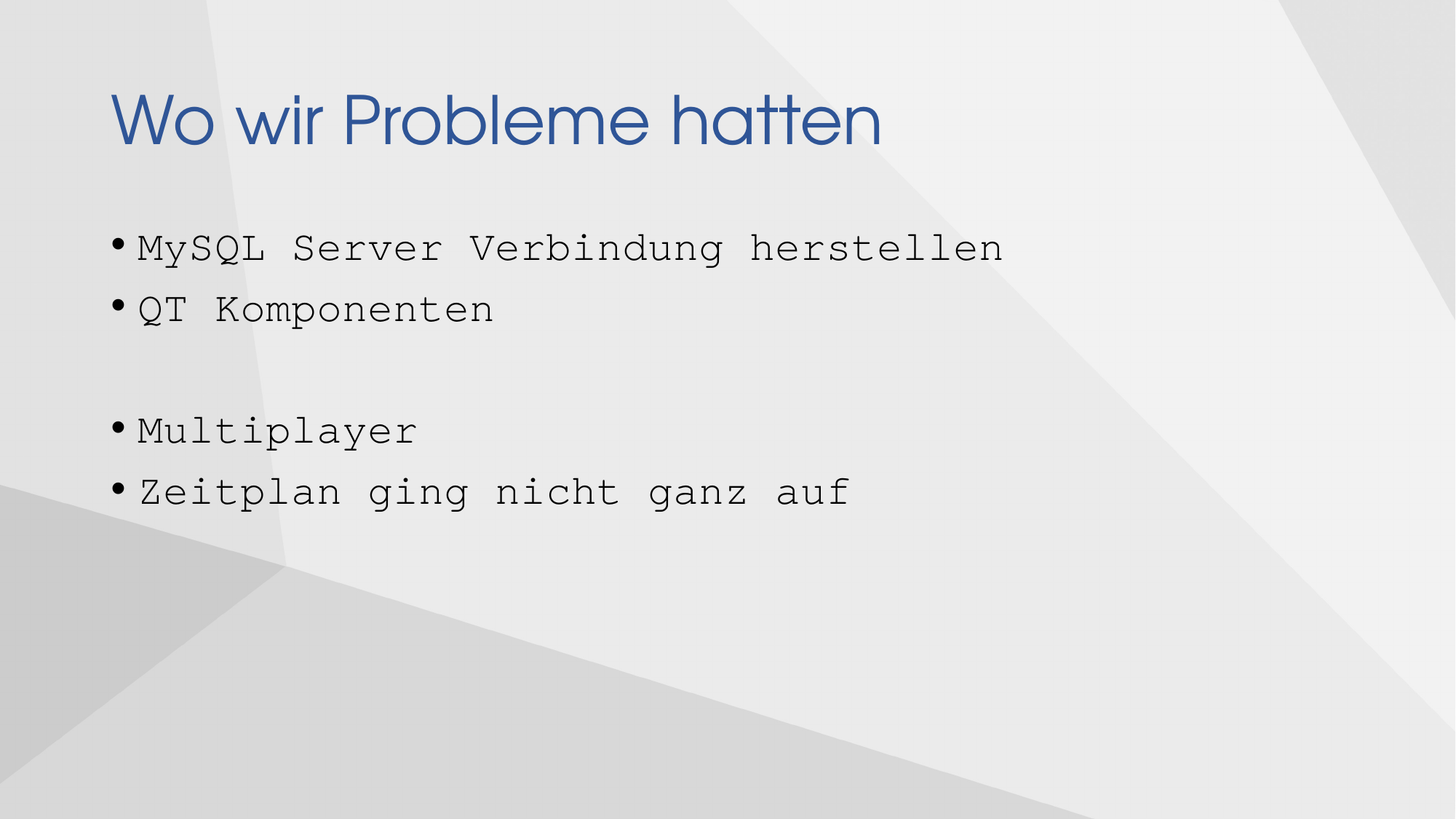

# Wo wir Probleme hatten
MySQL Server Verbindung herstellen
QT Komponenten

Multiplayer
Zeitplan ging nicht ganz auf